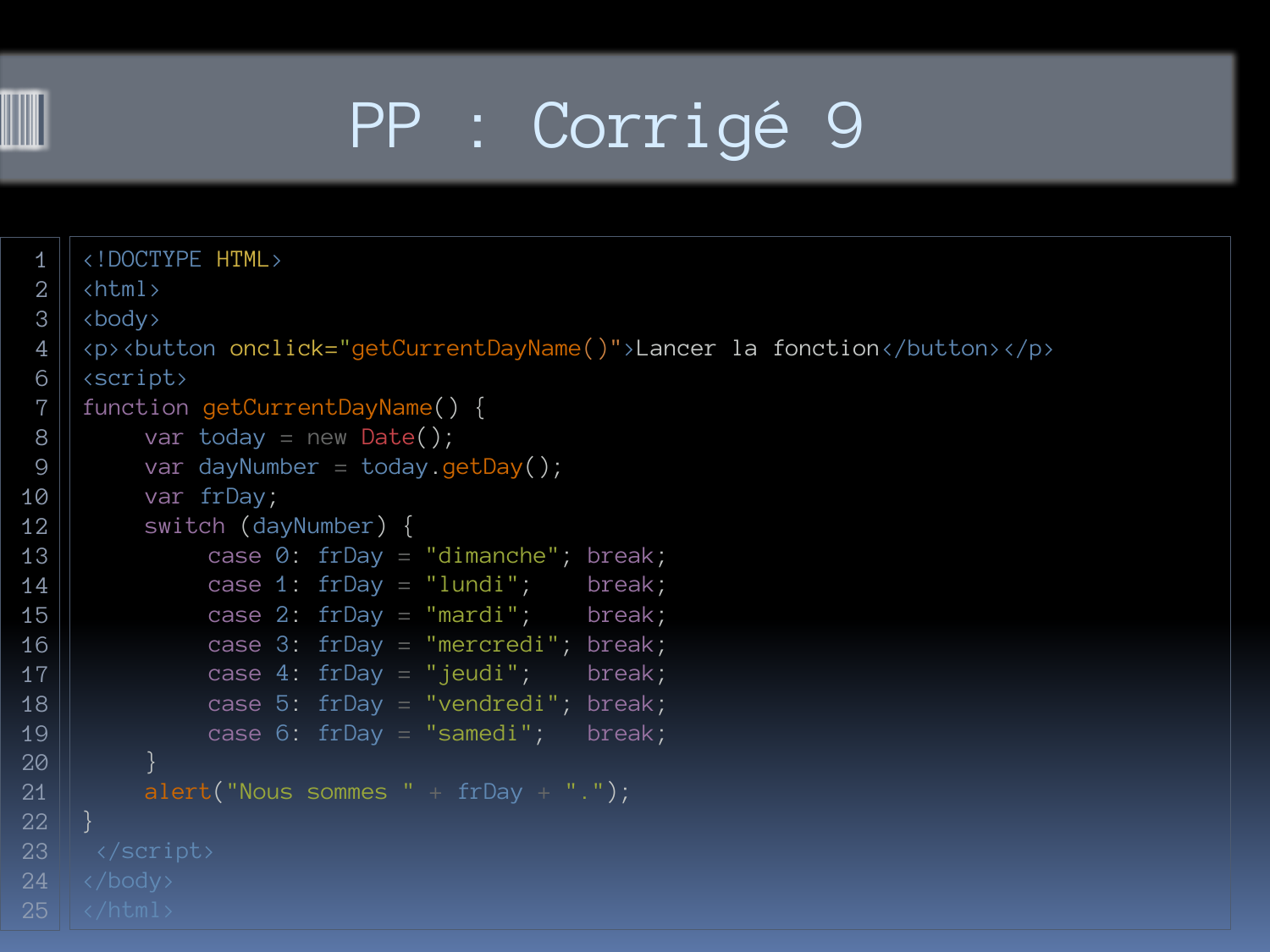

# PP : Corrigé 9
<!DOCTYPE HTML>
<html>
<body>
<p><button onclick="getCurrentDayName()">Lancer la fonction</button></p>
<script>
function getCurrentDayName() {
var today = new Date();
var dayNumber = today.getDay();
var frDay;
switch (dayNumber) {
case 0: frDay = "dimanche"; break;
case 1: frDay = "lundi";    break;
case 2: frDay = "mardi";    break;
case 3: frDay = "mercredi"; break;
case 4: frDay = "jeudi";    break;
case 5: frDay = "vendredi"; break;
case 6: frDay = "samedi";   break;
}
alert("Nous sommes " + frDay + ".");
}
 </script>
</body>
</html>
1
2
3
4
6
7
8
9
10
12
13
14
15
16
17
18
19
20
21
22
23
24
25